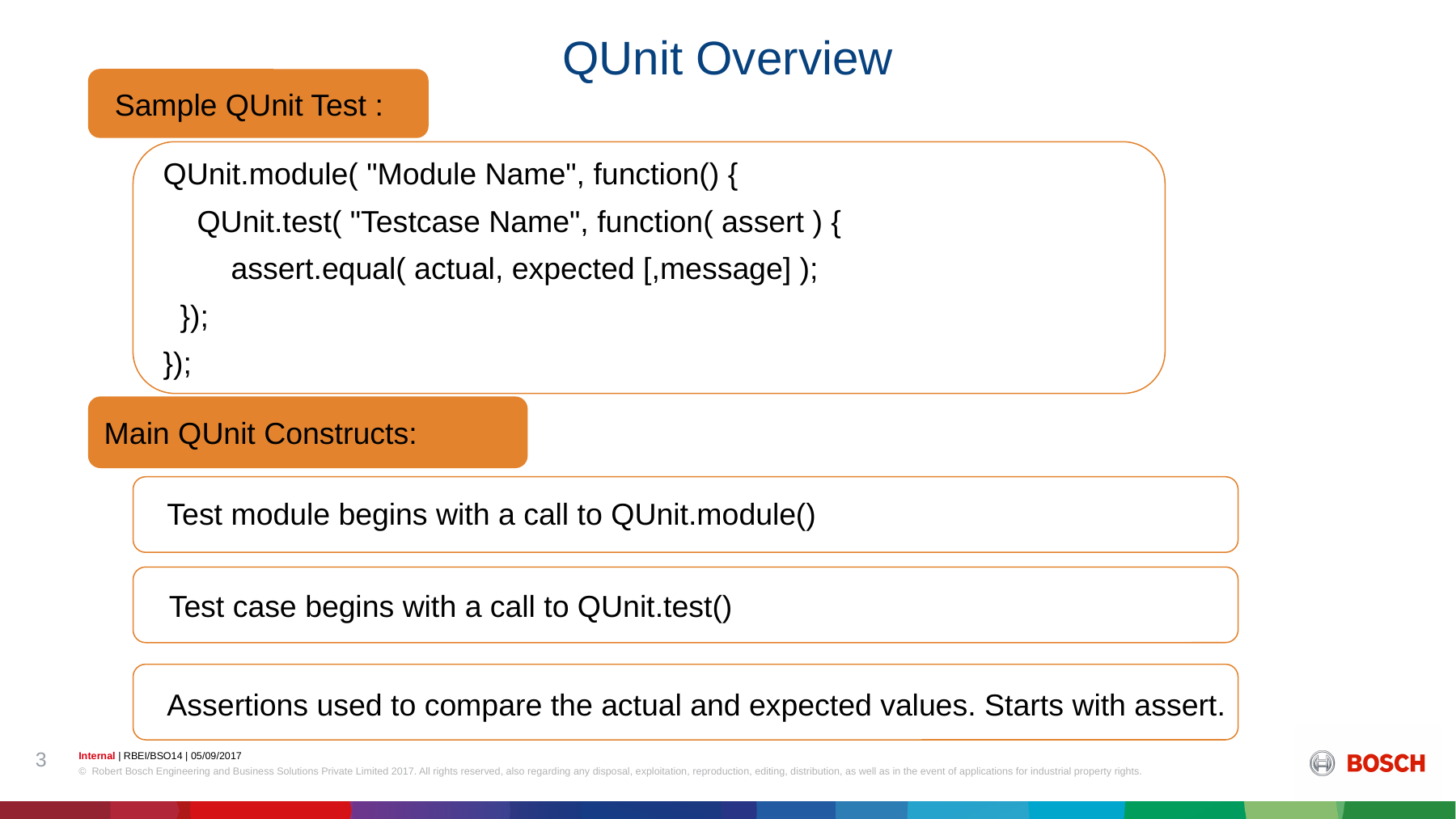

# QUnit Overview

Sample QUnit Test :

QUnit.module( "Module Name", function() {
    QUnit.test( "Testcase Name", function( assert ) {
        assert.equal( actual, expected [,message] );
  });
});
Main QUnit Constructs:

Test module begins with a call to QUnit.module()

Test case begins with a call to QUnit.test()

Assertions used to compare the actual and expected values. Starts with assert.
3
Internal | RBEI/BSO14 | 05/09/2017
©  Robert Bosch Engineering and Business Solutions Private Limited 2017. All rights reserved, also regarding any disposal, exploitation, reproduction, editing, distribution, as well as in the event of applications for industrial property rights.